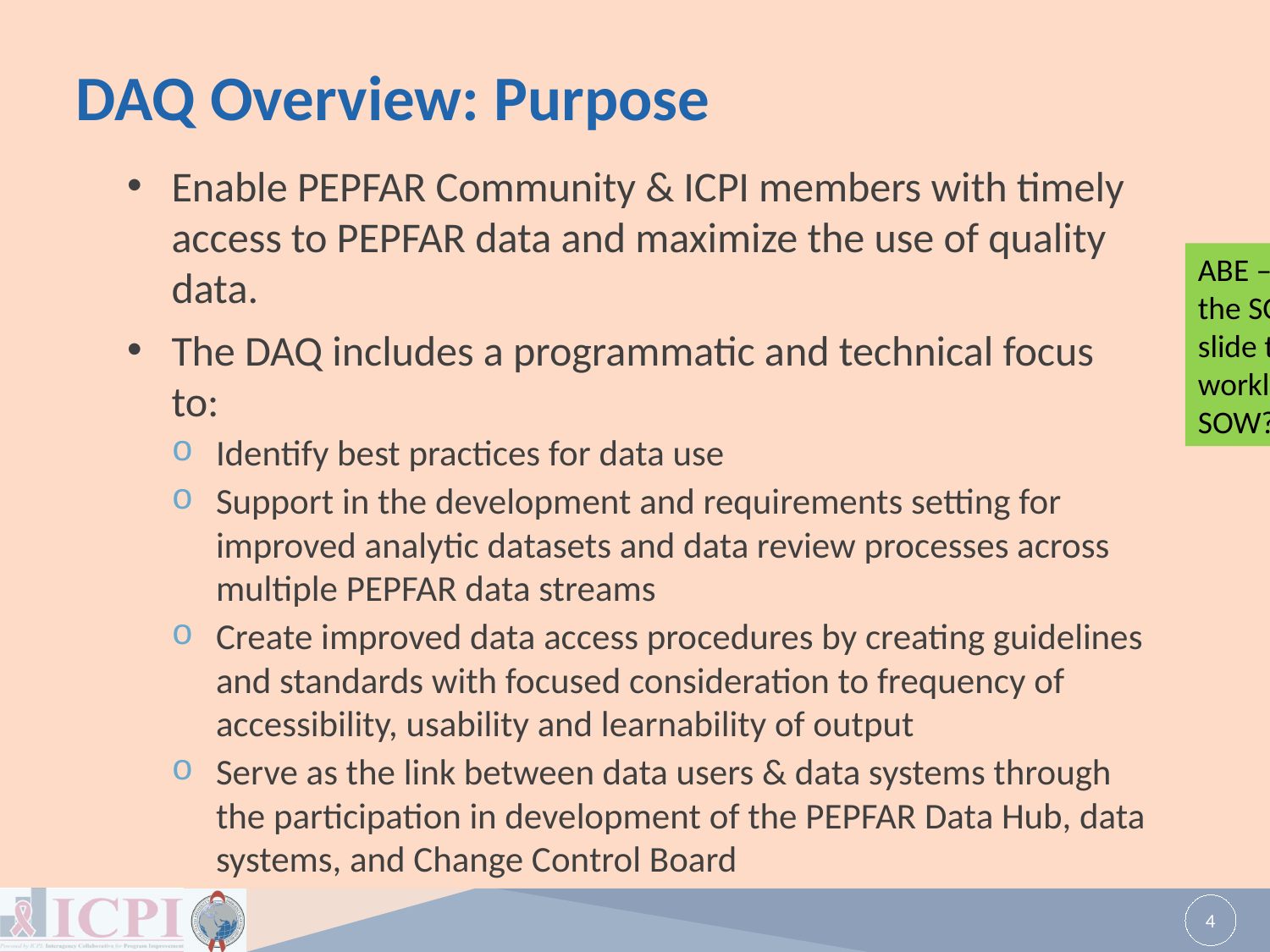

# DAQ Overview: Purpose
Enable PEPFAR Community & ICPI members with timely access to PEPFAR data and maximize the use of quality data.
The DAQ includes a programmatic and technical focus to:
Identify best practices for data use
Support in the development and requirements setting for improved analytic datasets and data review processes across multiple PEPFAR data streams
Create improved data access procedures by creating guidelines and standards with focused consideration to frequency of accessibility, usability and learnability of output
Serve as the link between data users & data systems through the participation in development of the PEPFAR Data Hub, data systems, and Change Control Board
ABE – this is just the top part of the SOW. Do we want another slide that gets into the worklanes? Or into #s 1-7 of the SOW?
4